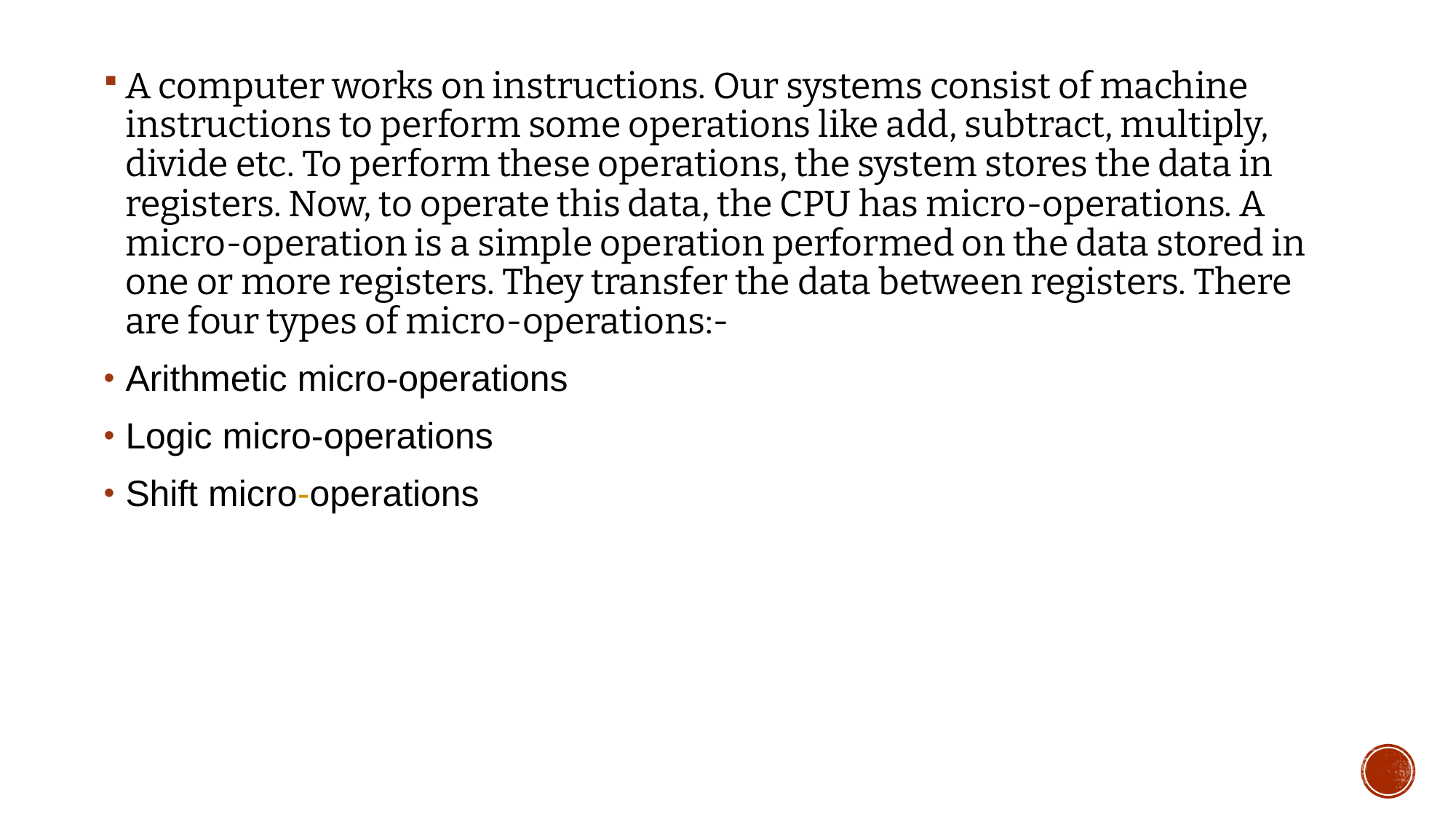

A computer works on instructions. Our systems consist of machine instructions to perform some operations like add, subtract, multiply, divide etc. To perform these operations, the system stores the data in registers. Now, to operate this data, the CPU has micro-operations. A micro-operation is a simple operation performed on the data stored in one or more registers. They transfer the data between registers. There are four types of micro-operations:-
Arithmetic micro-operations
Logic micro-operations
Shift micro-operations